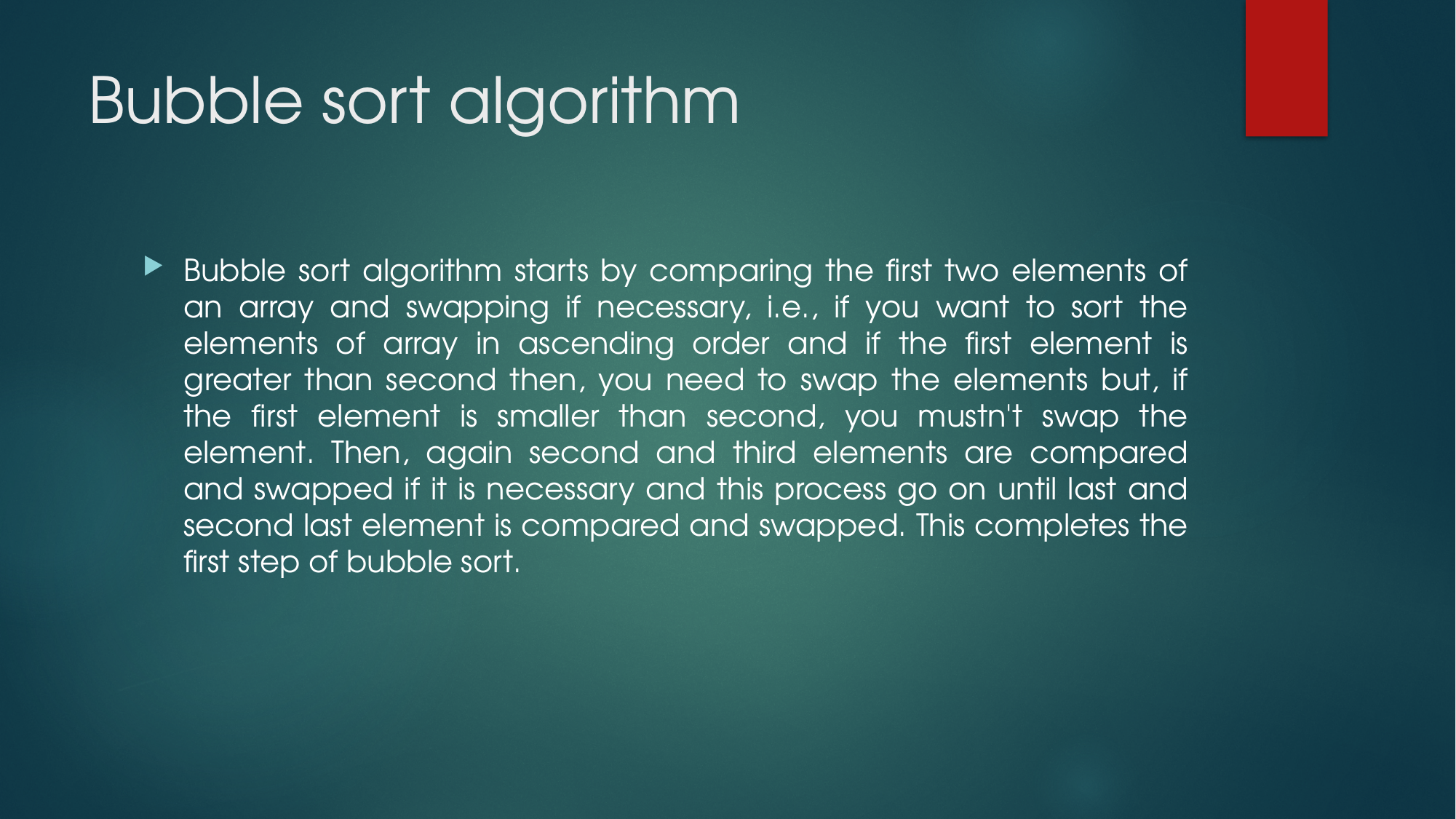

# Bubble sort algorithm
Bubble sort algorithm starts by comparing the first two elements of an array and swapping if necessary, i.e., if you want to sort the elements of array in ascending order and if the first element is greater than second then, you need to swap the elements but, if the first element is smaller than second, you mustn't swap the element. Then, again second and third elements are compared and swapped if it is necessary and this process go on until last and second last element is compared and swapped. This completes the first step of bubble sort.